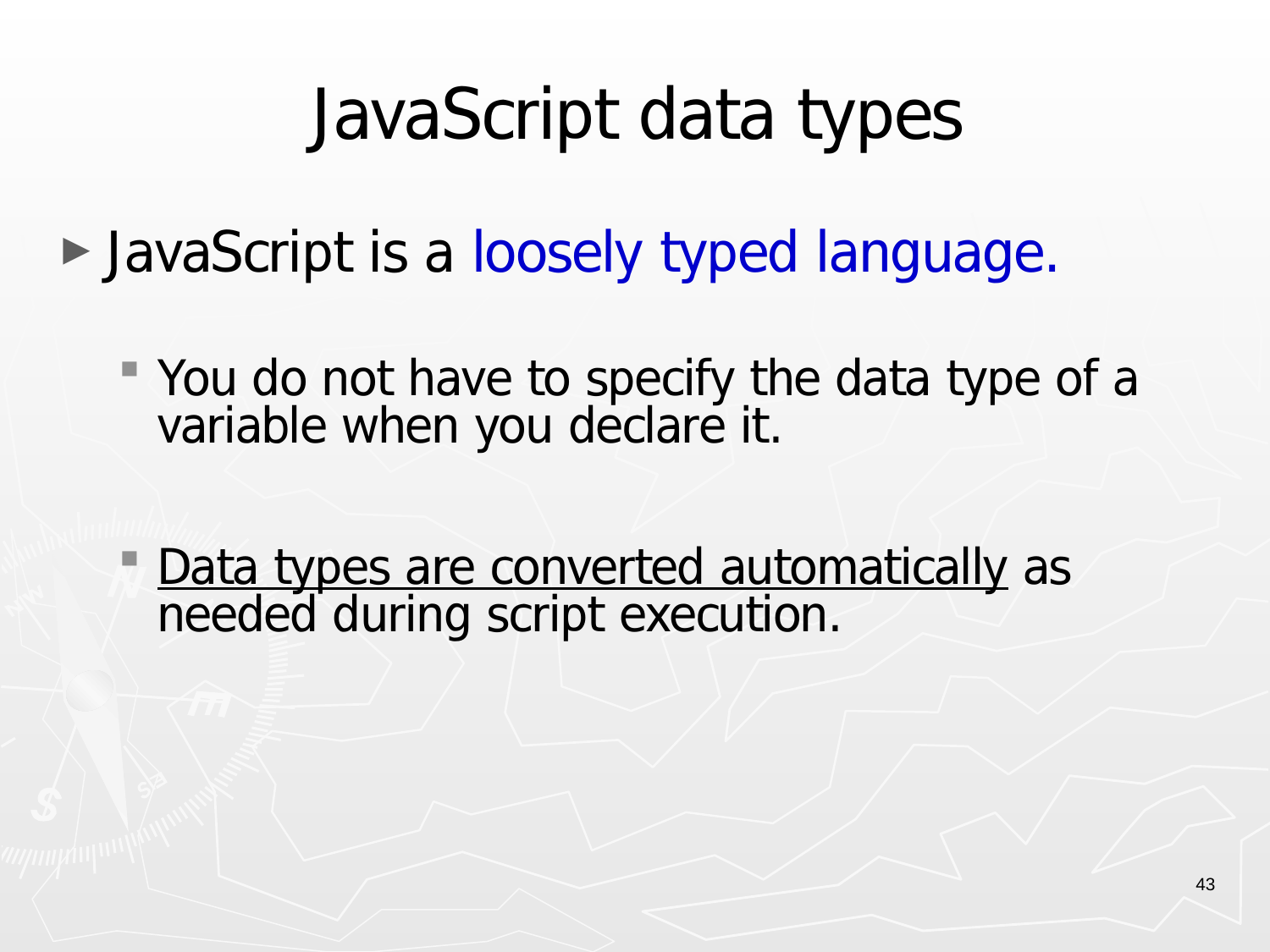

# JavaScript data types
JavaScript is a loosely typed language.

You do not have to specify the data type of a variable when you declare it.

Data types are converted automatically as needed during script execution.

43